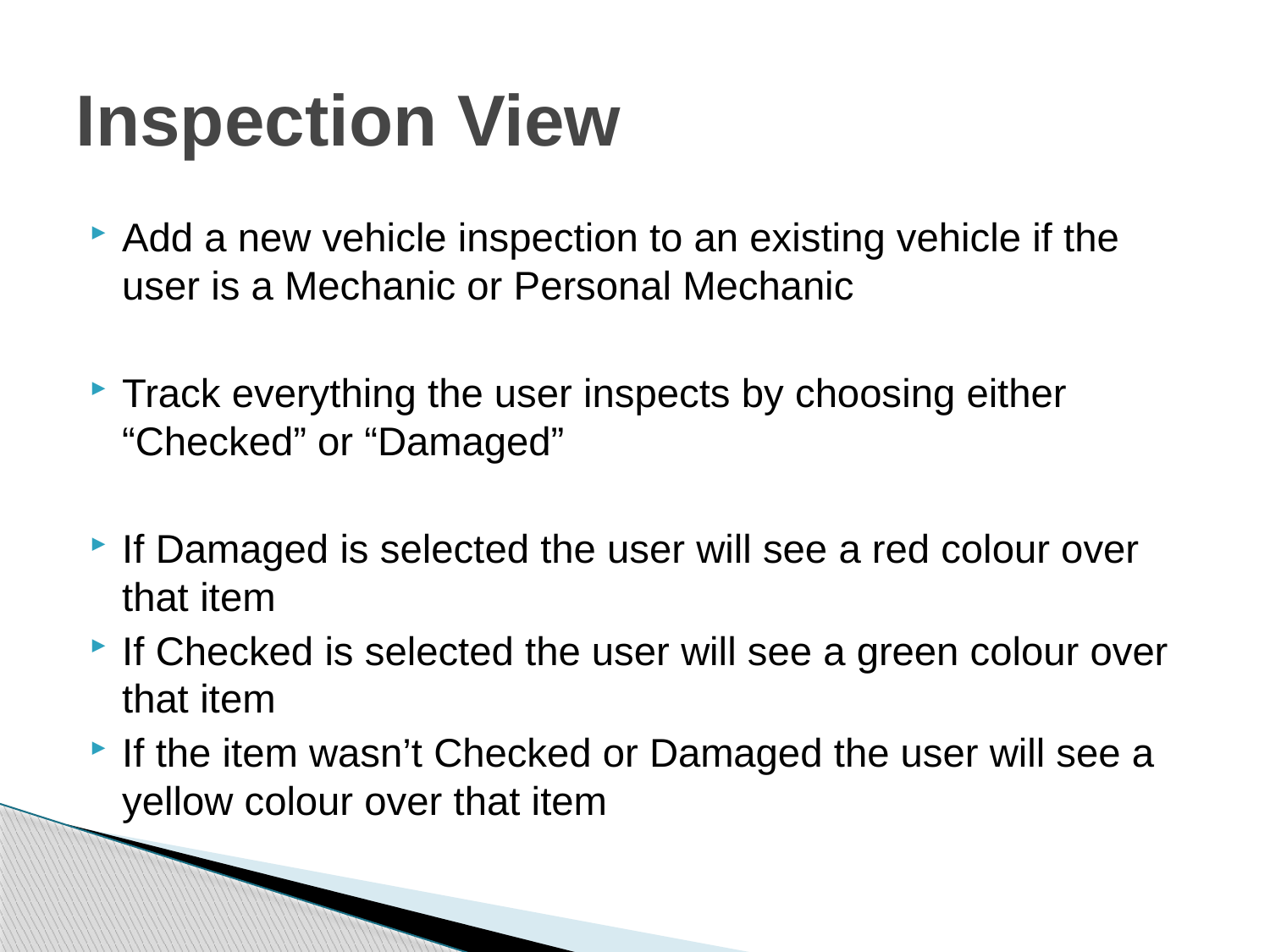

# Inspection View
Add a new vehicle inspection to an existing vehicle if the user is a Mechanic or Personal Mechanic

Track everything the user inspects by choosing either “Checked” or “Damaged”

If Damaged is selected the user will see a red colour over that item
If Checked is selected the user will see a green colour over that item
If the item wasn’t Checked or Damaged the user will see a yellow colour over that item